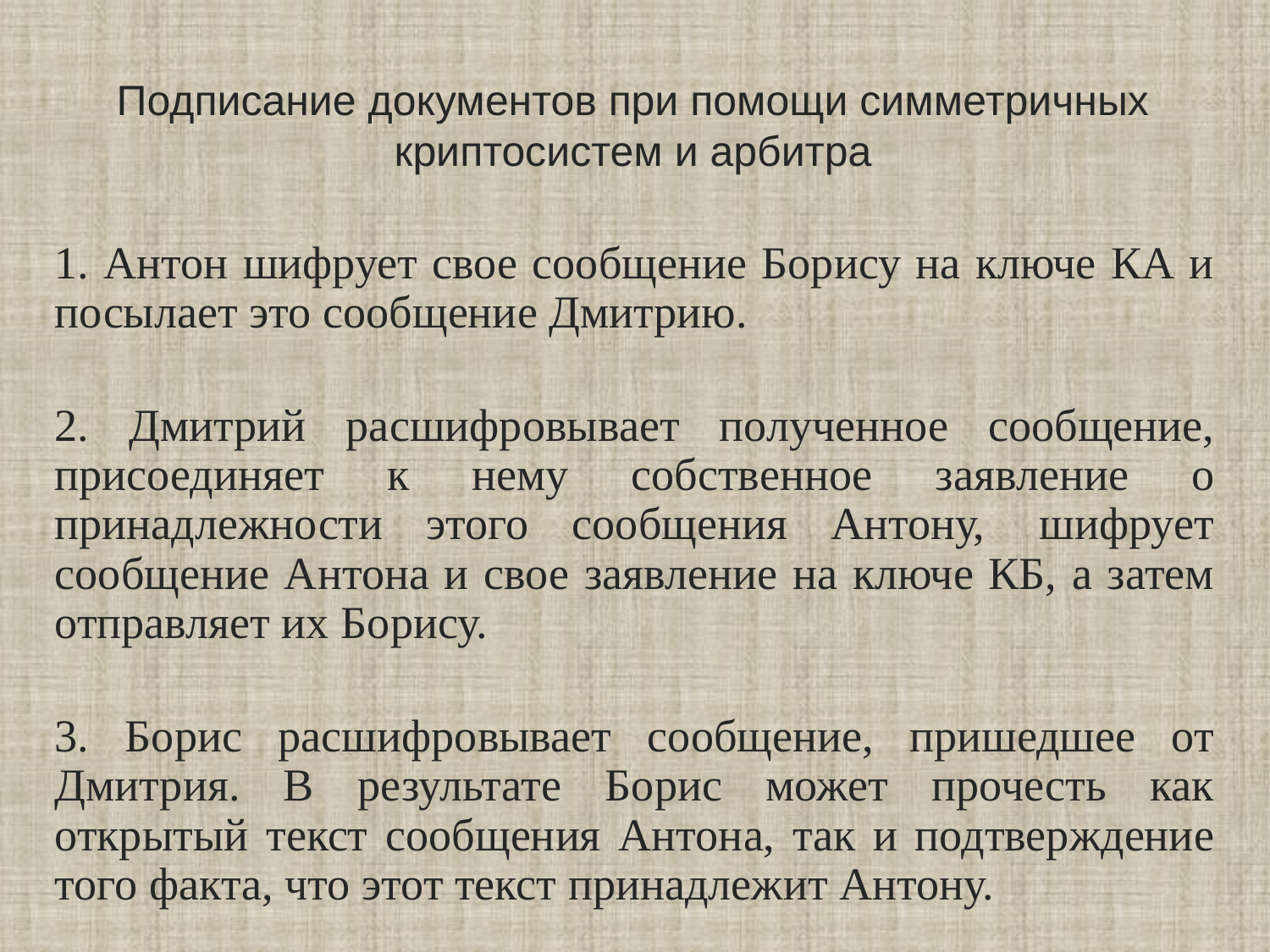

# Подписание документов при помощи симметричных криптосистем и арбитра
1. Антон шифрует свое сообщение Борису на ключе КА и посылает это сообщение Дмитрию.

2. Дмитрий расшифровывает полученное сообщение, присоединяет к нему собственное заявление о принадлежности этого сообщения Антону,  шифрует сообщение Антона и свое заявление на ключе КБ, а затем отправляет их Борису.

3. Борис расшифровывает сообщение, пришедшее от Дмитрия. В результате Борис может прочесть как открытый текст сообщения Антона, так и подтверждение того факта, что этот текст принадлежит Антону.